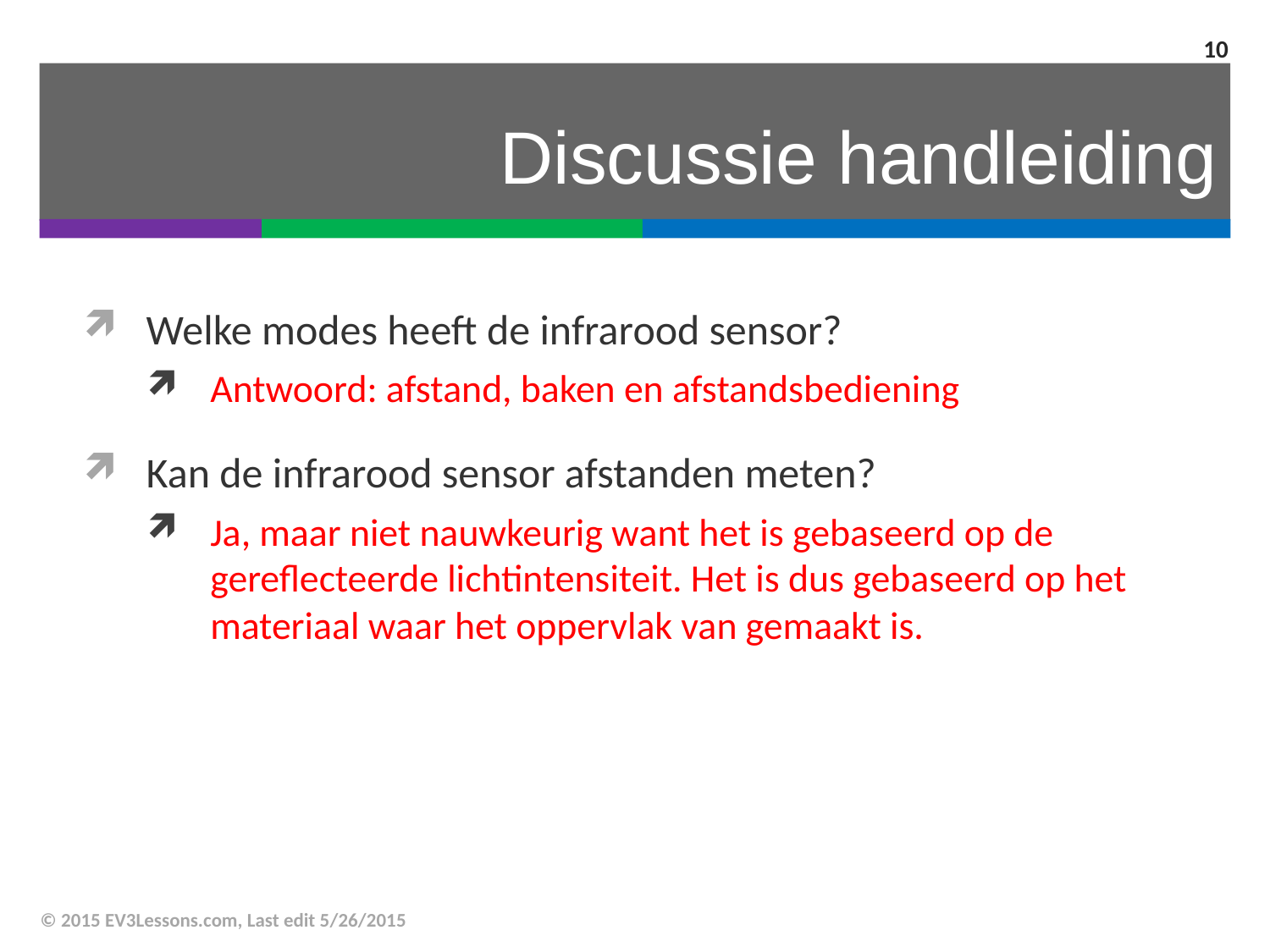

10
# Discussie handleiding
Welke modes heeft de infrarood sensor?
Antwoord: afstand, baken en afstandsbediening
Kan de infrarood sensor afstanden meten?
Ja, maar niet nauwkeurig want het is gebaseerd op de gereflecteerde lichtintensiteit. Het is dus gebaseerd op het materiaal waar het oppervlak van gemaakt is.
© 2015 EV3Lessons.com, Last edit 5/26/2015